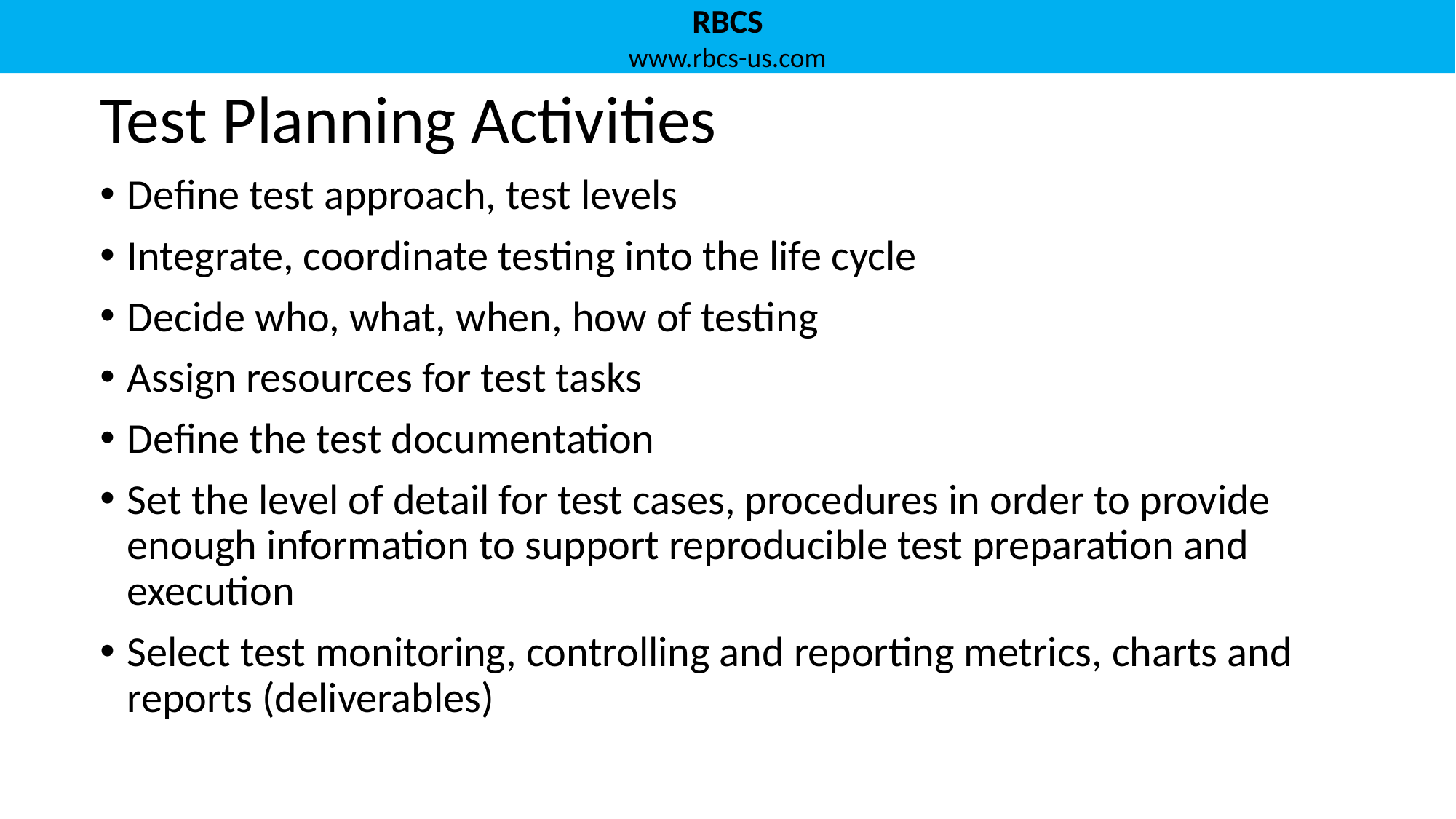

# Test Planning Activities
Define test approach, test levels
Integrate, coordinate testing into the life cycle
Decide who, what, when, how of testing
Assign resources for test tasks
Define the test documentation
Set the level of detail for test cases, procedures in order to provide enough information to support reproducible test preparation and execution
Select test monitoring, controlling and reporting metrics, charts and reports (deliverables)